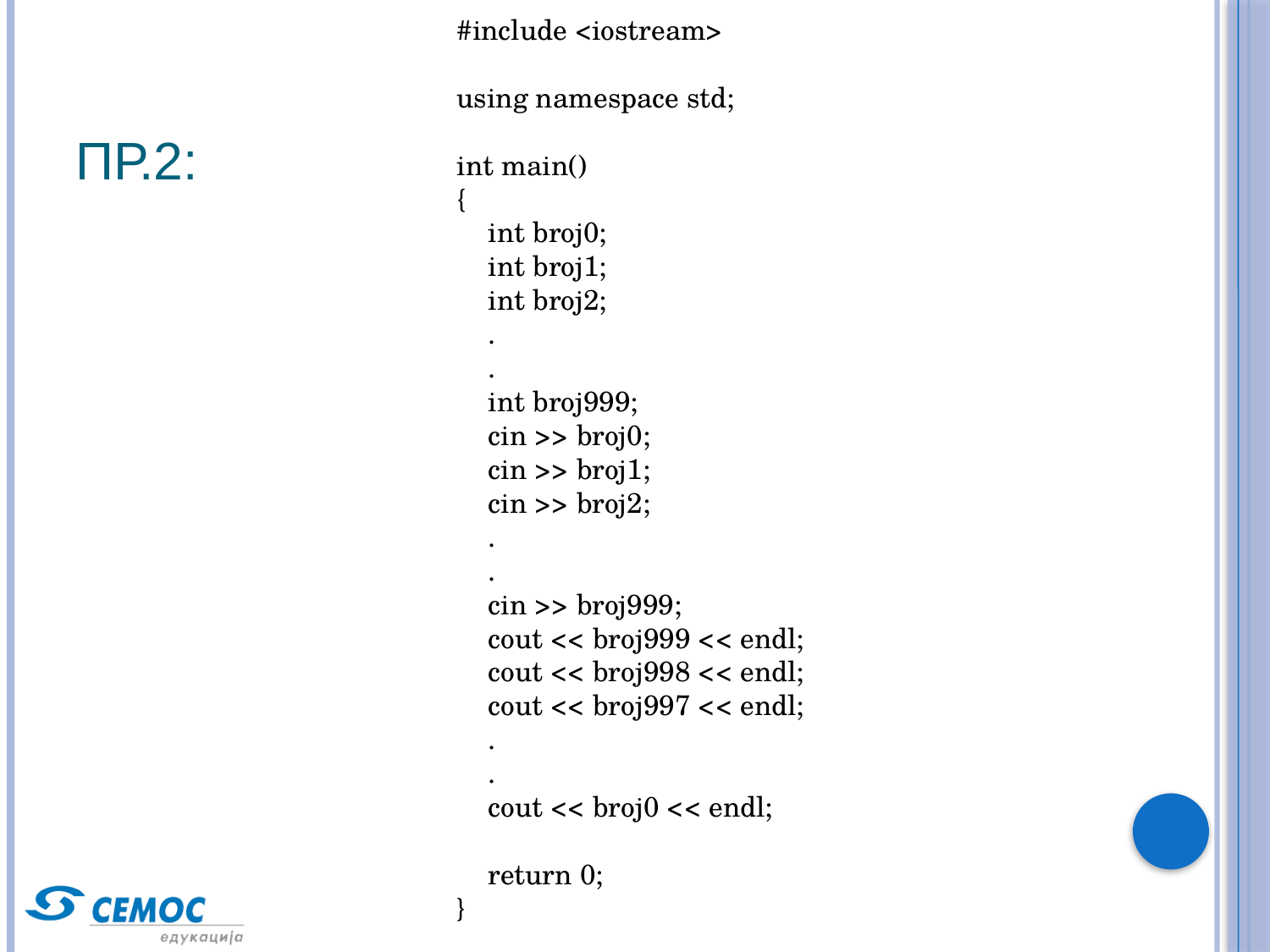

#include <iostream>

using namespace std;

int main()
{
    int broj0;
    int broj1;
    int broj2;
    .
    .
    int broj999;
    cin >> broj0;
    cin >> broj1;
    cin >> broj2;
    .
    .
    cin >> broj999;
    cout << broj999 << endl;
    cout << broj998 << endl;
    cout << broj997 << endl;
    .
    .
    cout << broj0 << endl;

    return 0;
}
# Пр.2: